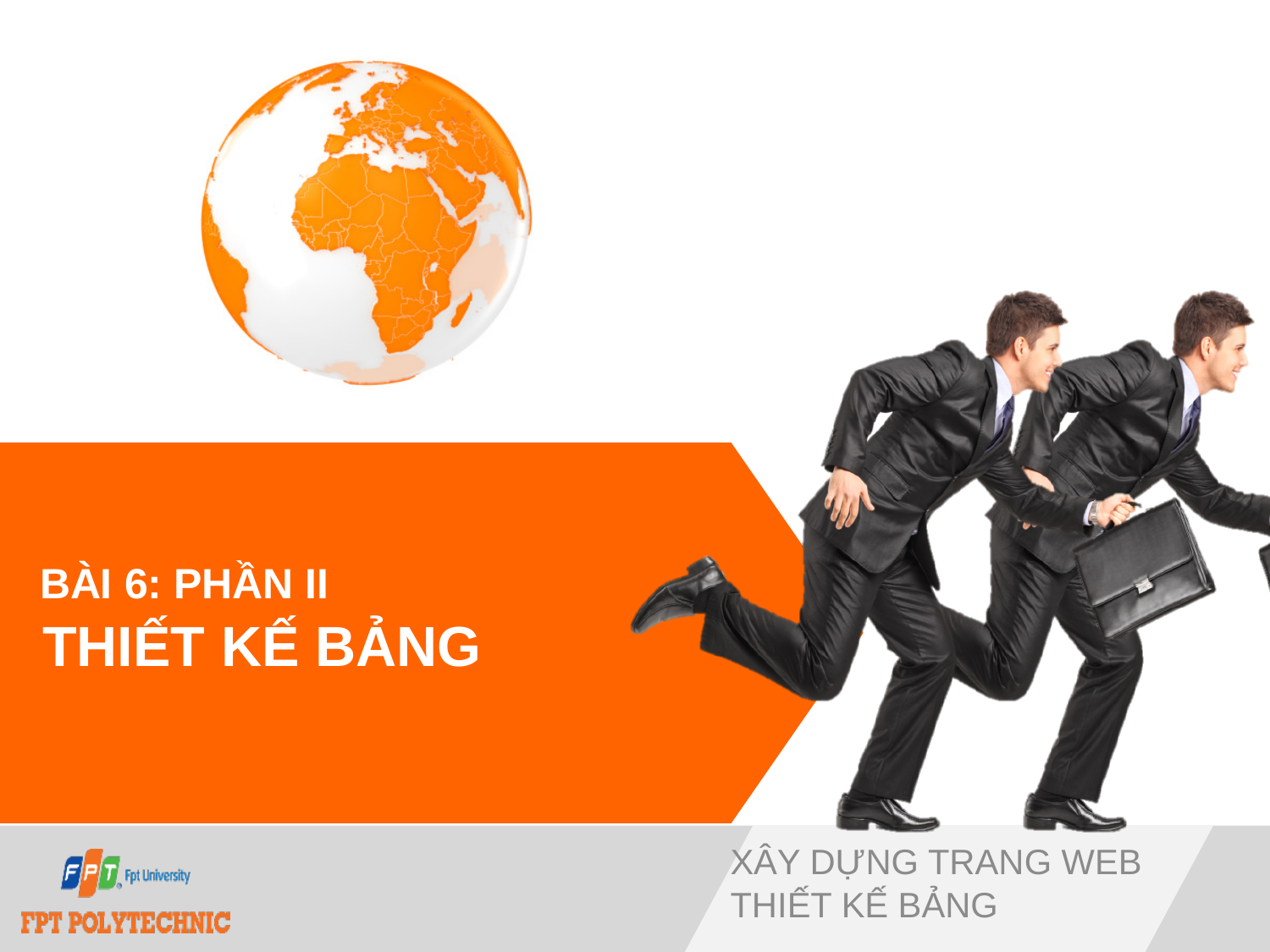

# Thiết kế bảng
Bài 6: Phần II
Xây dựng trang web
Thiết kế bảng